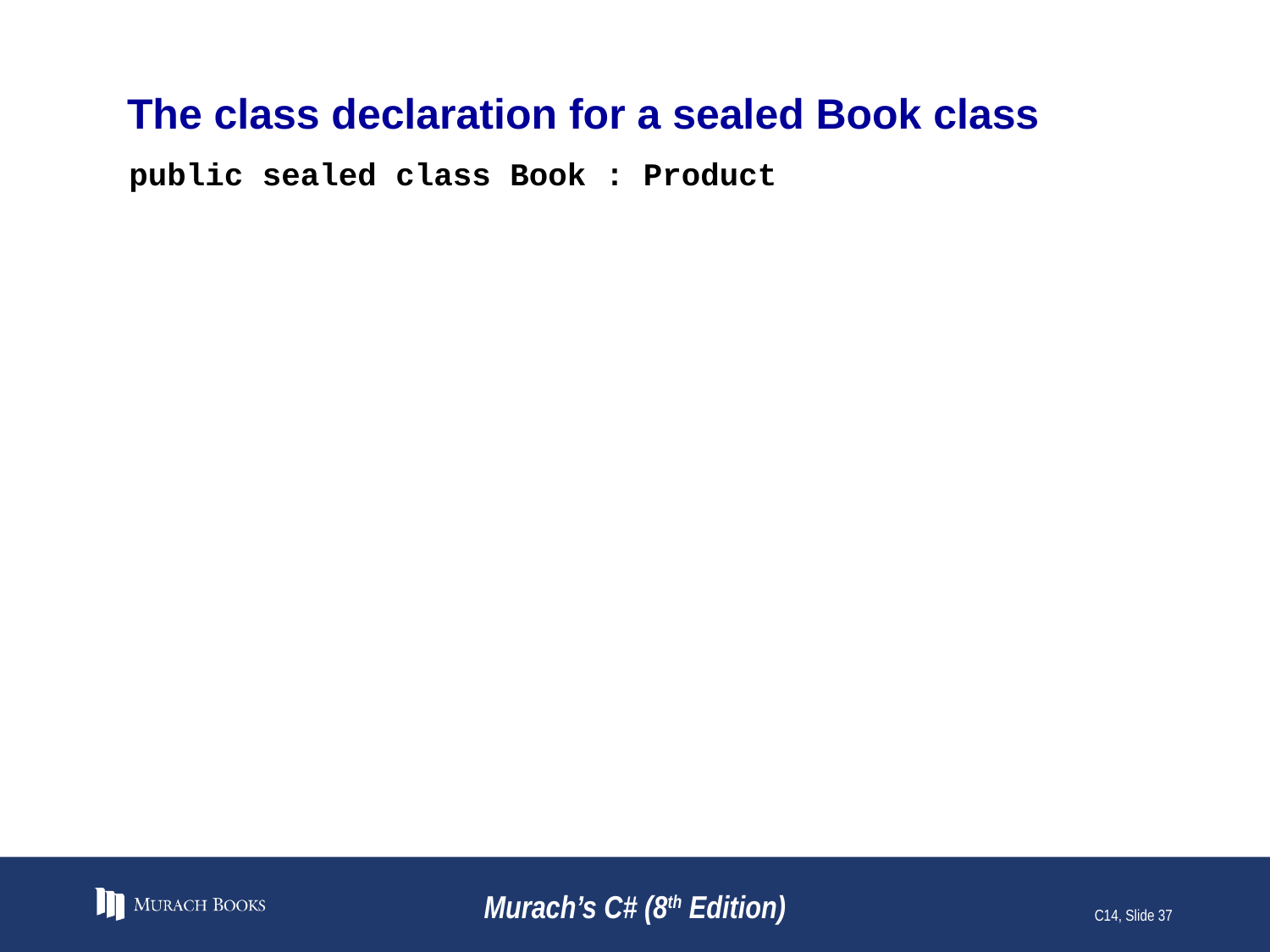

# The class declaration for a sealed Book class
public sealed class Book : Product

Murach’s C# (8th Edition)

C14, Slide 37